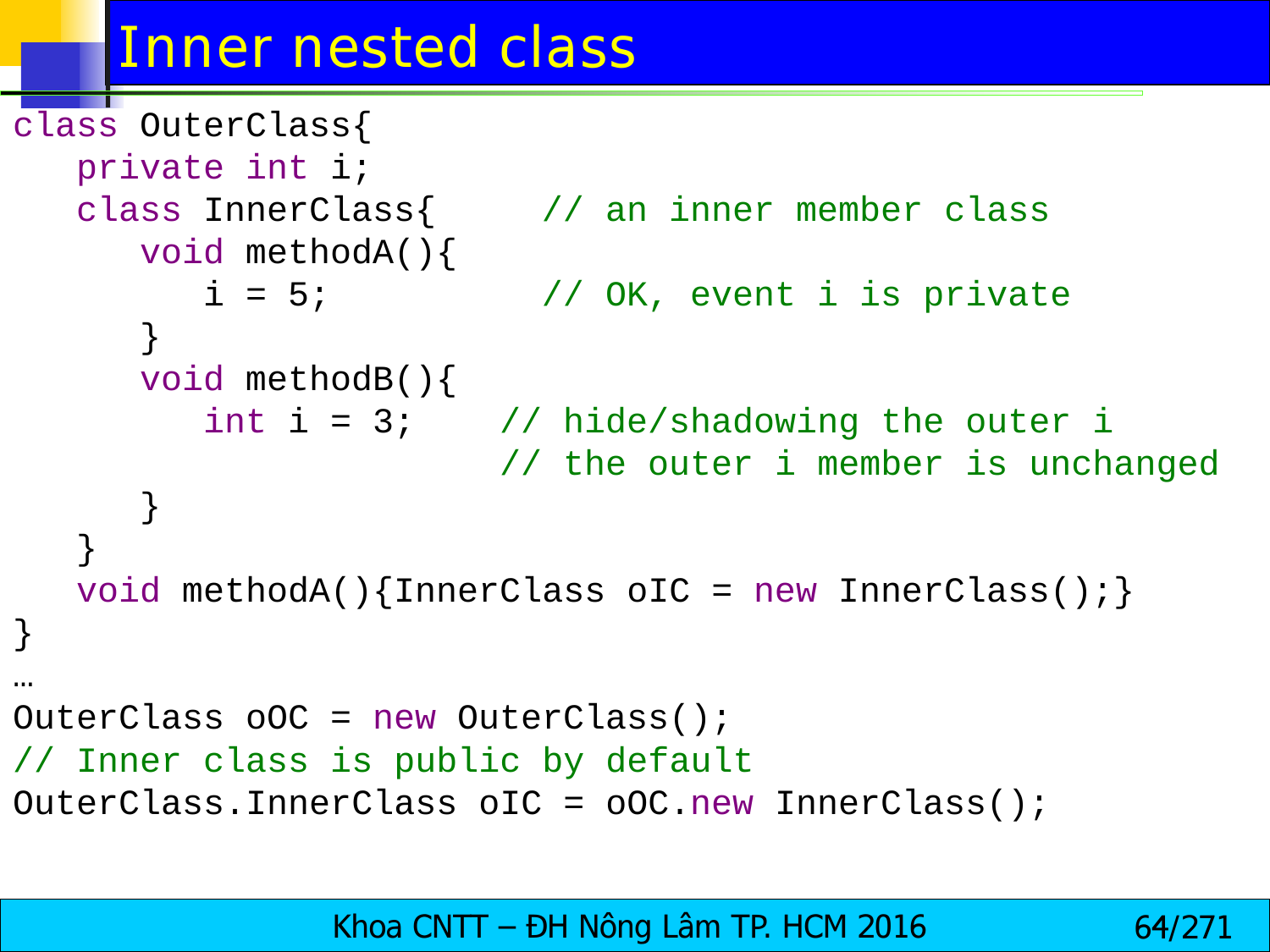

# Inner nested class
class OuterClass{
   private int i;
   class InnerClass{     // an inner member class
      void methodA(){
         i = 5;          // OK, event i is private
      }
      void methodB(){
         int i = 3;    // hide/shadowing the outer i
                       // the outer i member is unchanged
      }
   }
   void methodA(){InnerClass oIC = new InnerClass();}
}
…
OuterClass oOC = new OuterClass();
// Inner class is public by default
OuterClass.InnerClass oIC = oOC.new InnerClass();